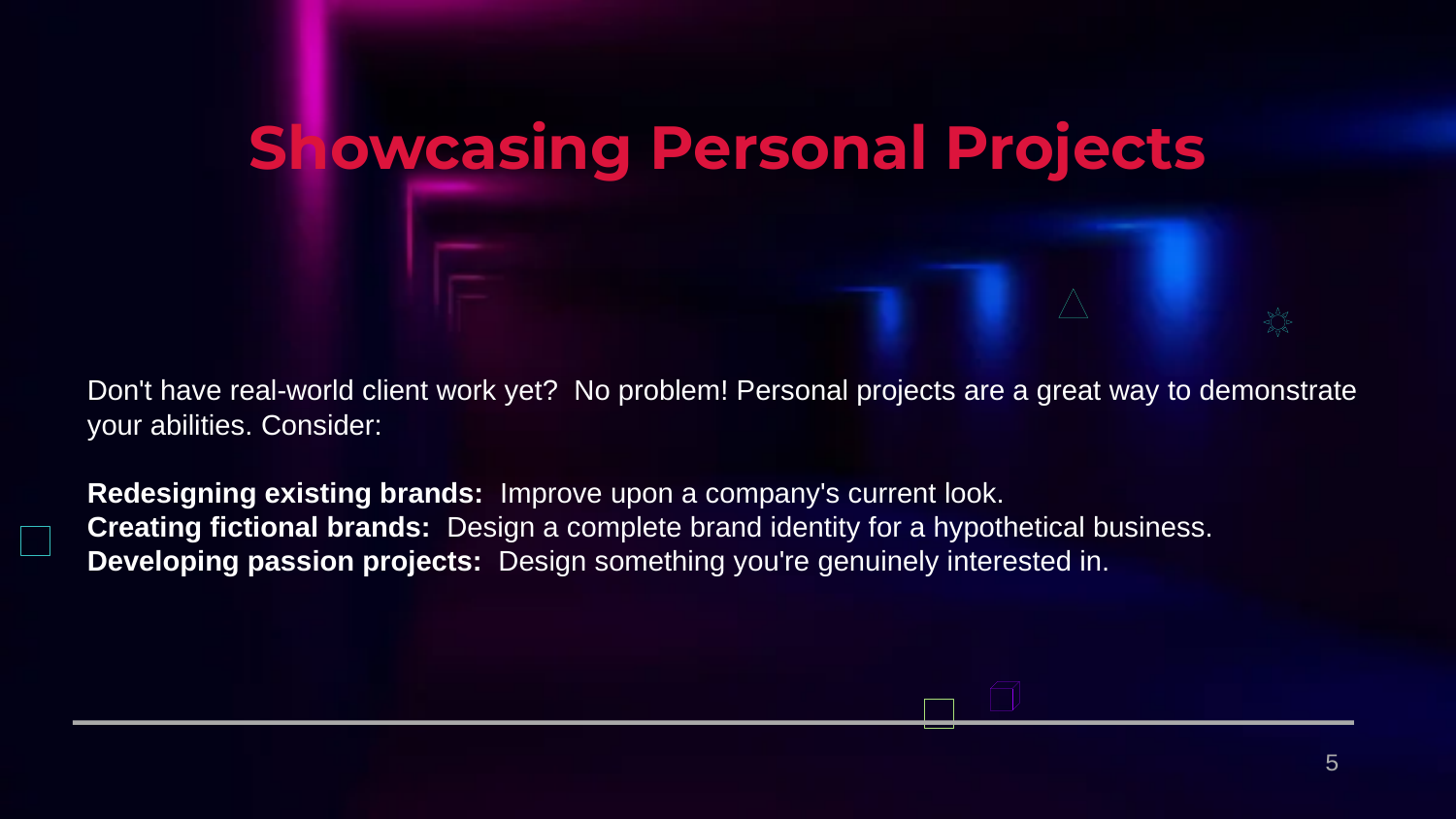

Showcasing Personal Projects
Don't have real-world client work yet?  No problem! Personal projects are a great way to demonstrate your abilities. Consider:

Redesigning existing brands:  Improve upon a company's current look.
Creating fictional brands:  Design a complete brand identity for a hypothetical business.
Developing passion projects:  Design something you're genuinely interested in.

5